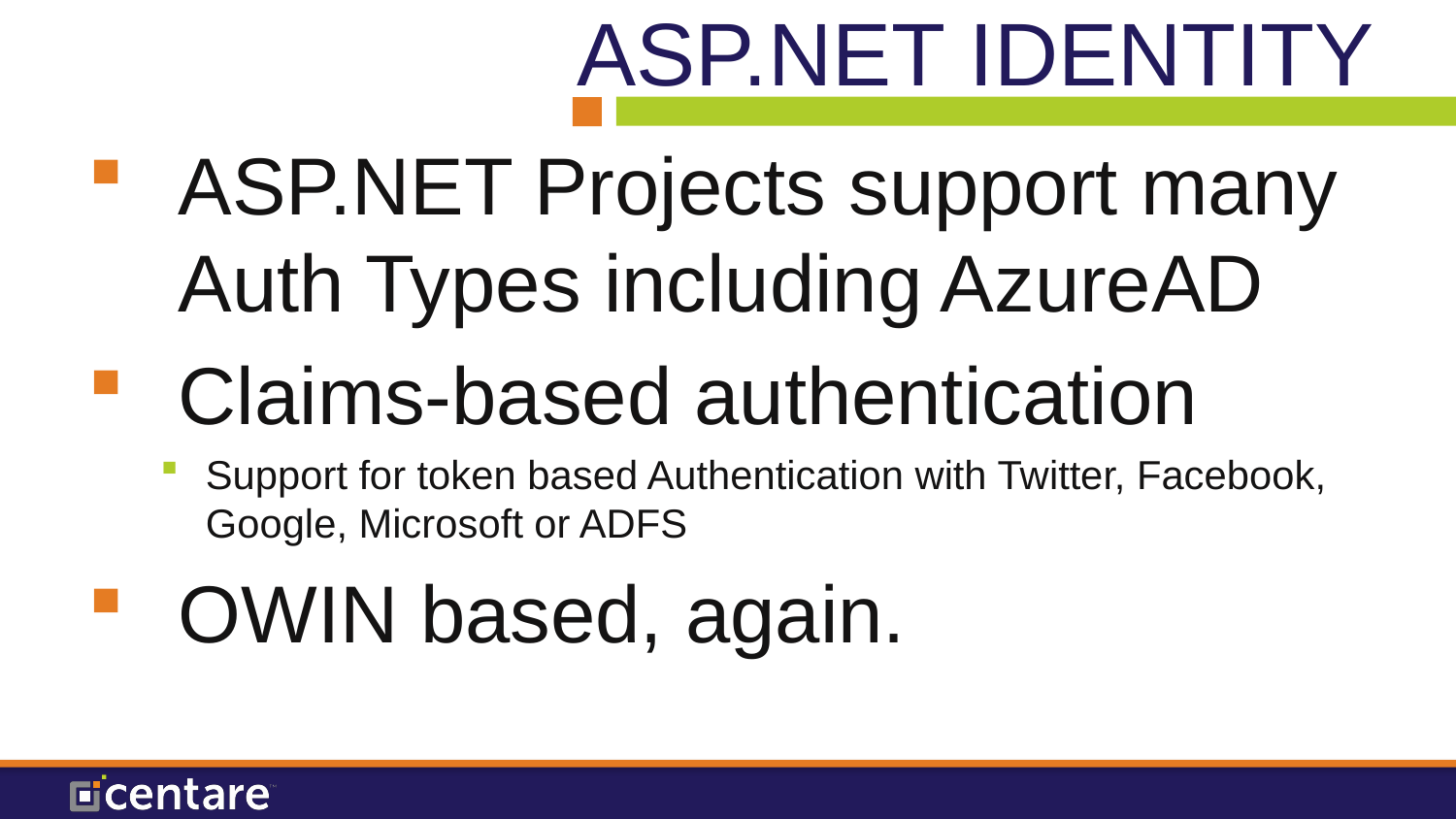

# ASP.NET Identity
ASP.NET Projects support many Auth Types including AzureAD
Claims-based authentication
Support for token based Authentication with Twitter, Facebook, Google, Microsoft or ADFS
OWIN based, again.